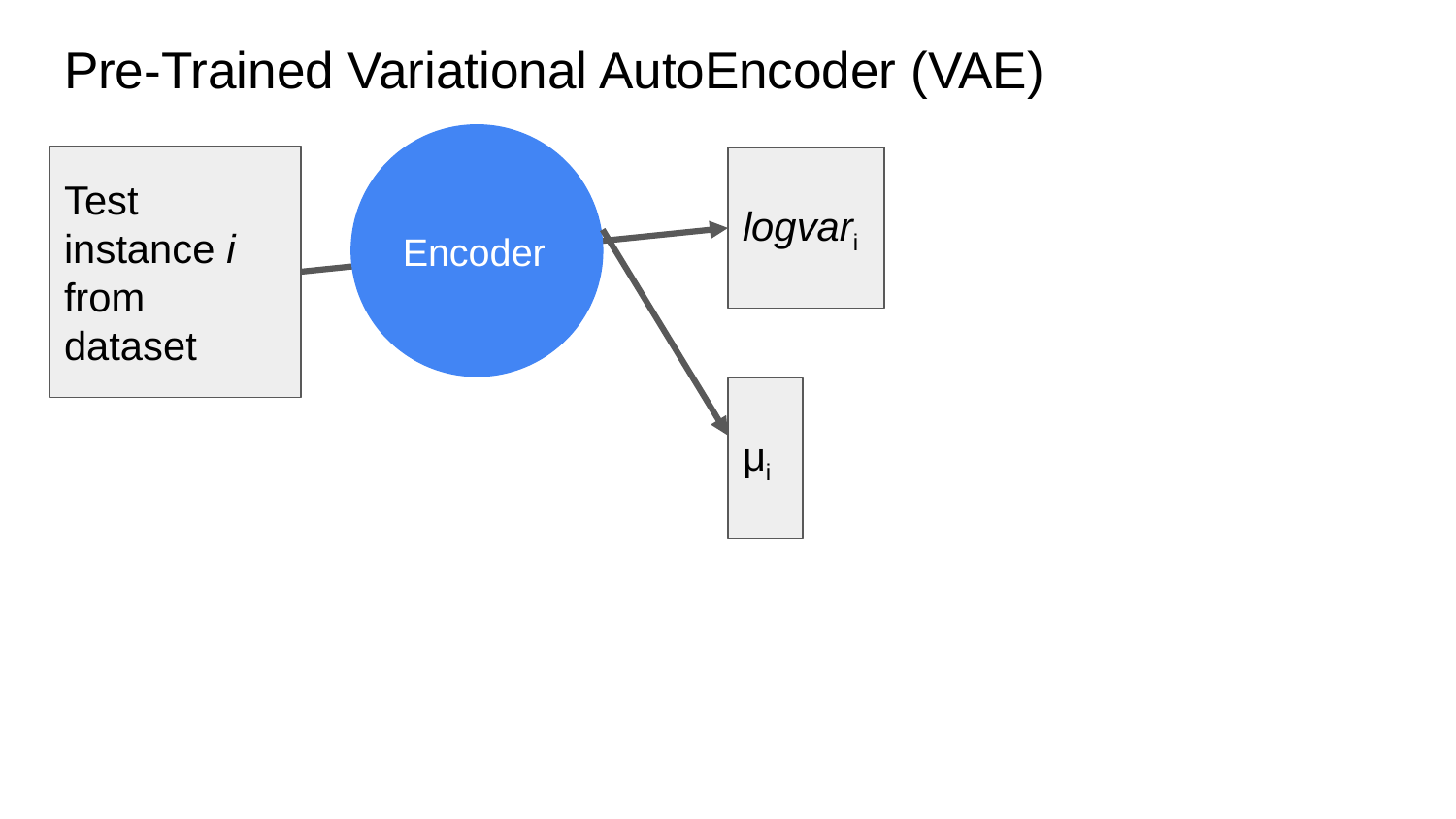

# Pre-Trained Variational AutoEncoder (VAE)
Encoder
Test instance i from dataset
logvari
μi